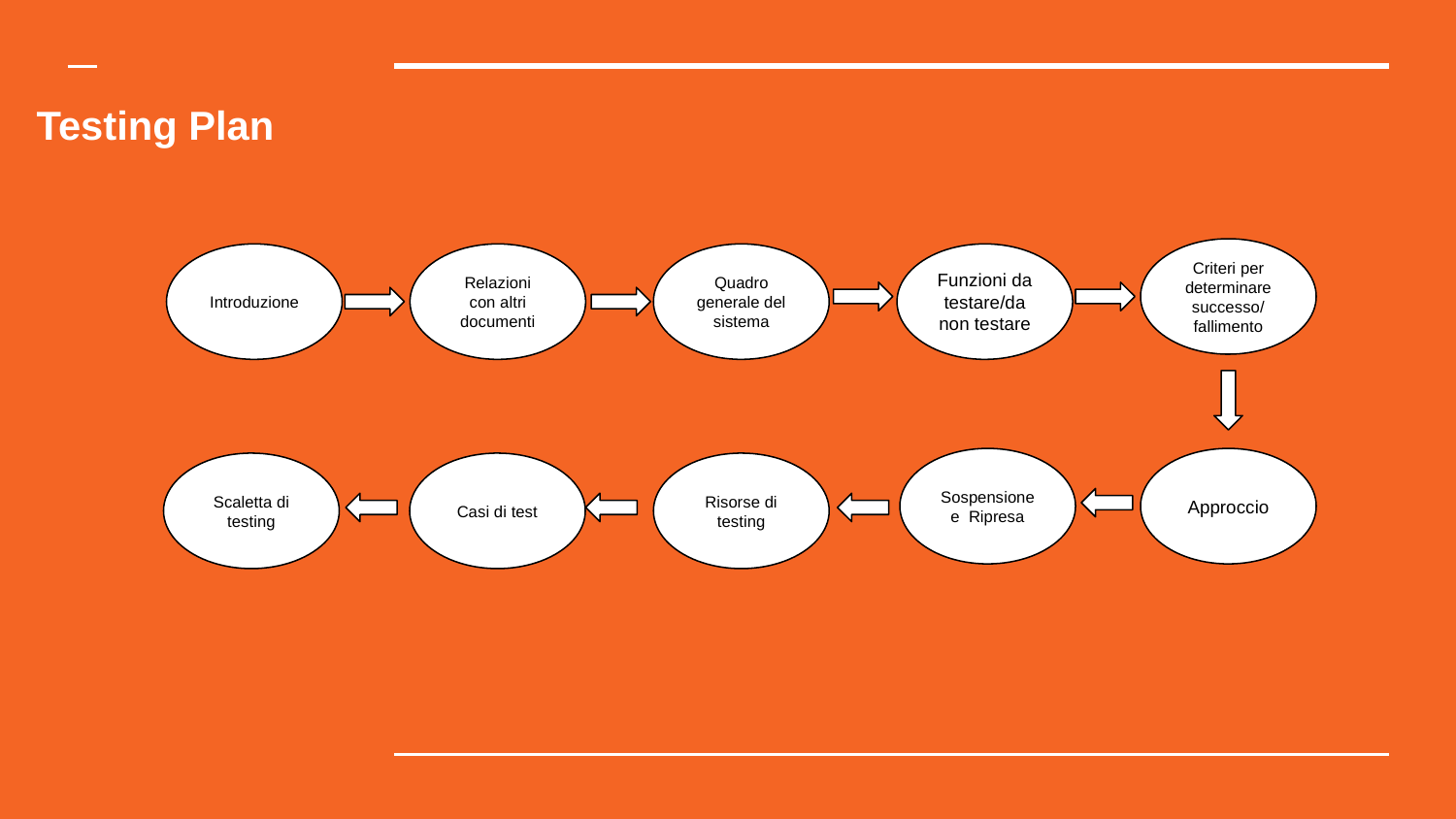

# Testing Plan
Criteri per determinare successo/ fallimento
Introduzione
Relazioni con altri documenti
Quadro generale del sistema
Funzioni da testare/da non testare

Sospensione e  Ripresa
Approccio
Scaletta di testing
Casi di test
Risorse di testing